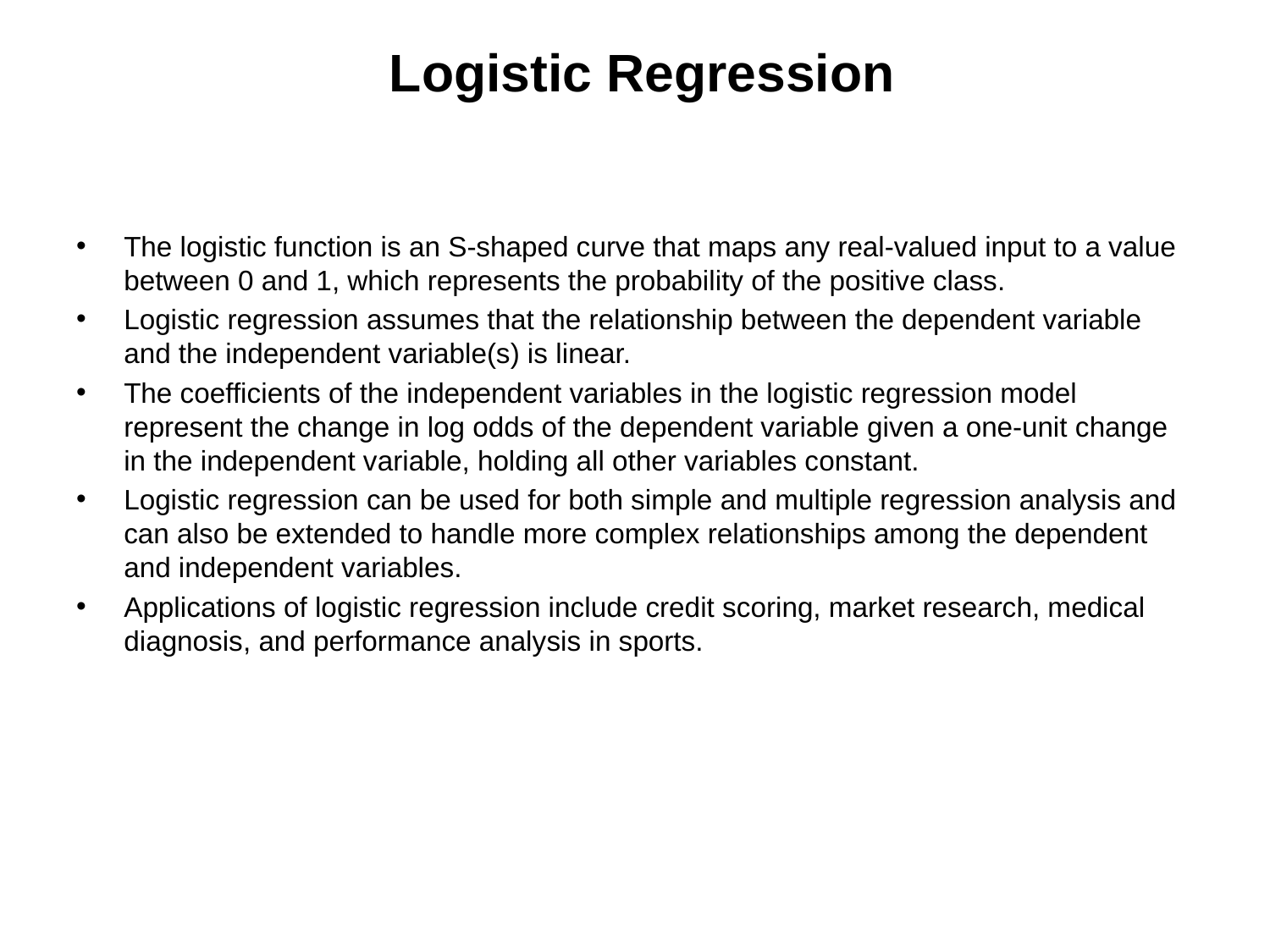

# Logistic Regression

The logistic function is an S-shaped curve that maps any real-valued input to a value between 0 and 1, which represents the probability of the positive class.
Logistic regression assumes that the relationship between the dependent variable and the independent variable(s) is linear.
The coefficients of the independent variables in the logistic regression model represent the change in log odds of the dependent variable given a one-unit change in the independent variable, holding all other variables constant.
Logistic regression can be used for both simple and multiple regression analysis and can also be extended to handle more complex relationships among the dependent and independent variables.
Applications of logistic regression include credit scoring, market research, medical diagnosis, and performance analysis in sports.